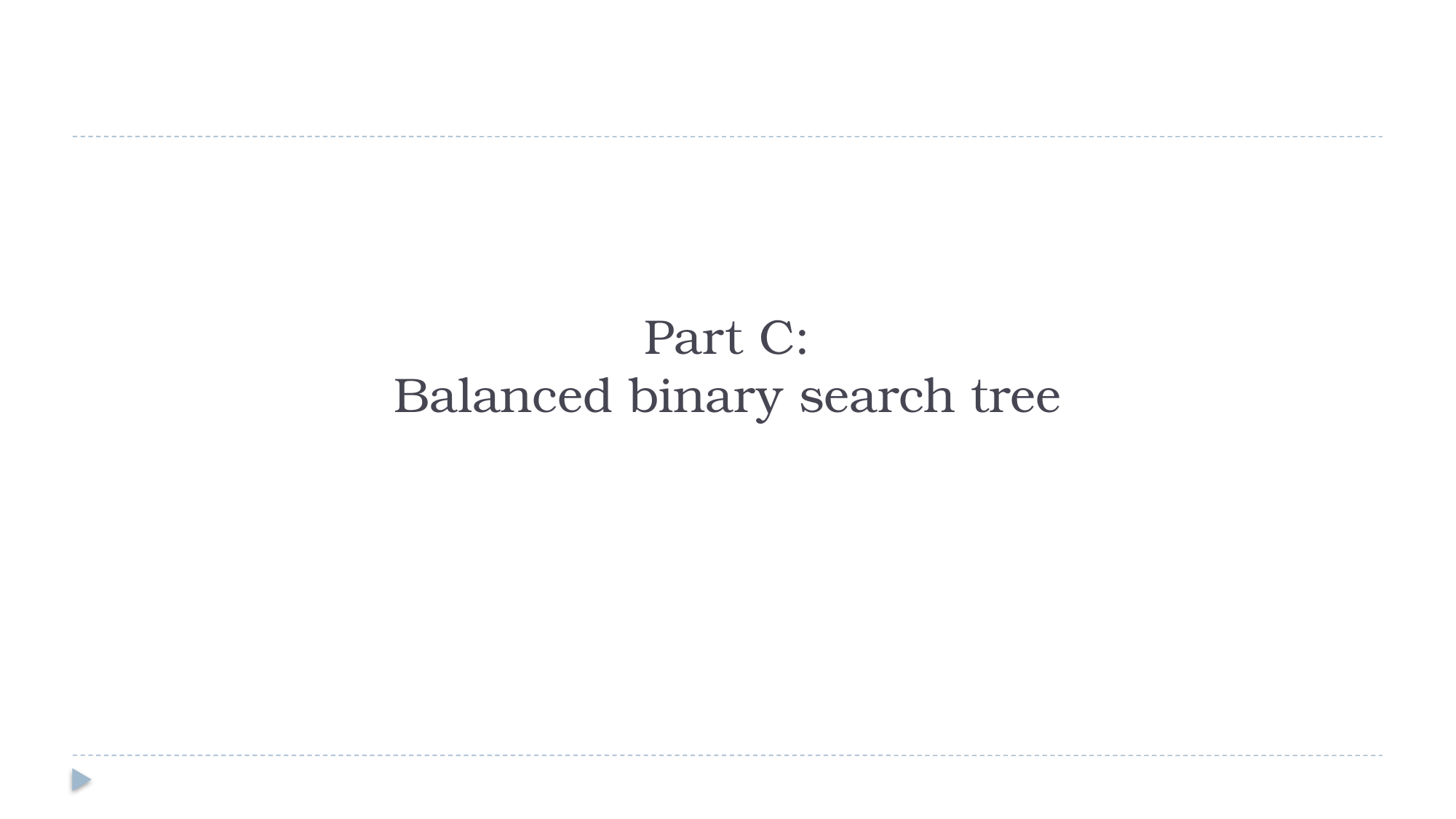

# Part C: Balanced binary search tree